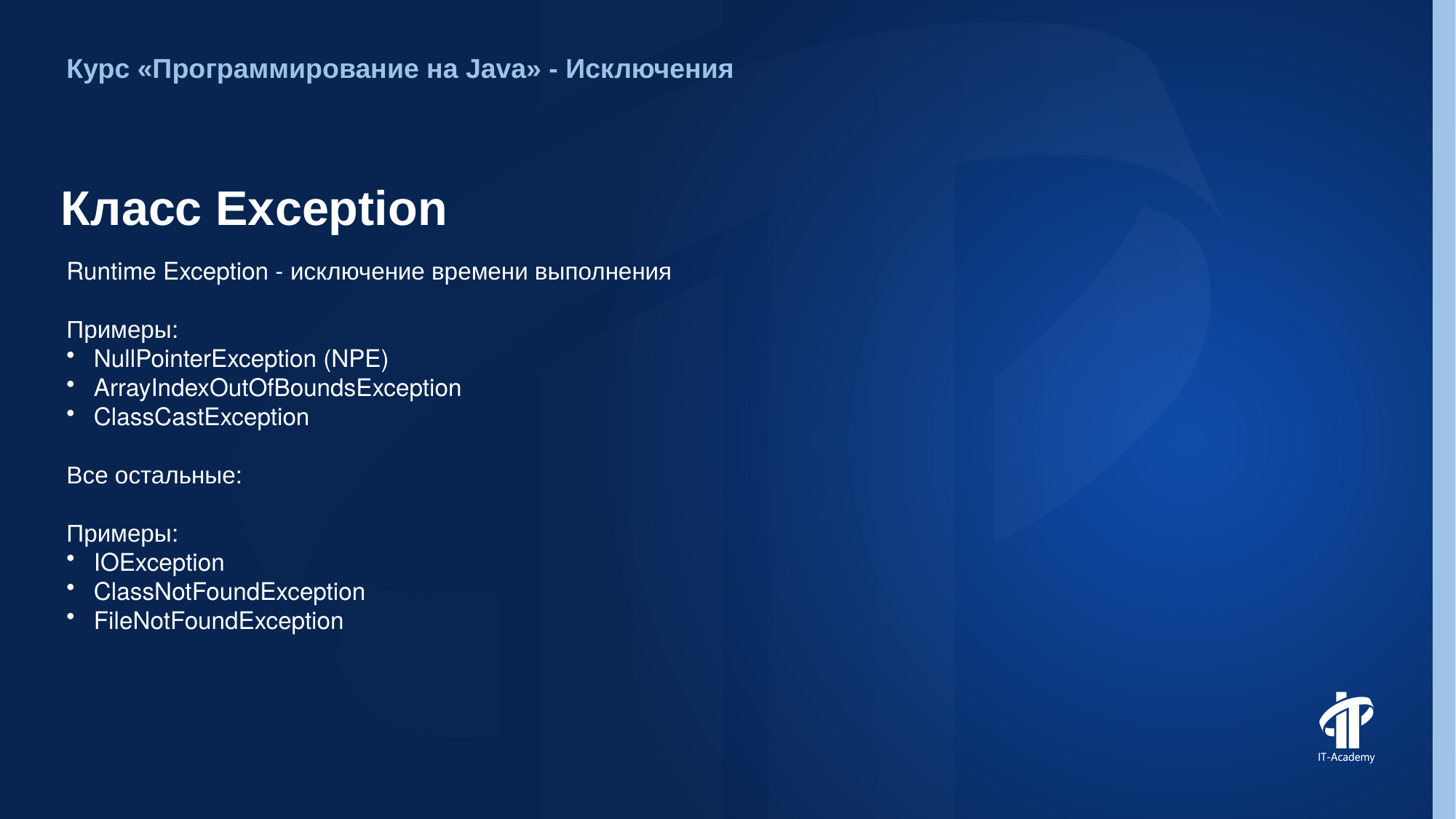

Курс «Программирование на Java» - Исключения
# Класс Exception
Runtime Exception - исключение времени выполнения

Примеры:
NullPointerException (NPE)
ArrayIndexOutOfBoundsException
ClassCastException

Все остальные:

Примеры:
IOException
ClassNotFoundException
FileNotFoundException